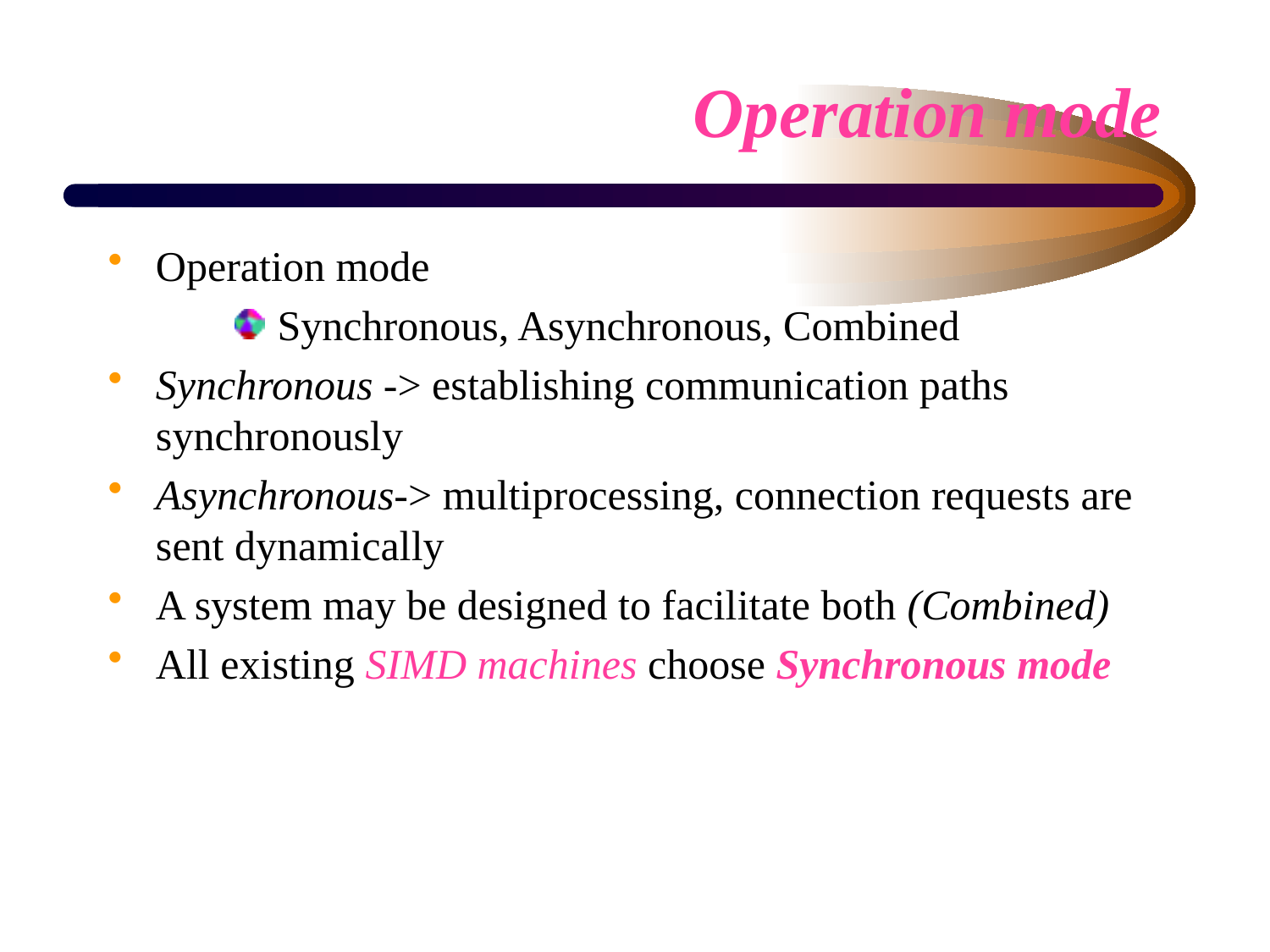

# Operation mode
Operation mode
 Synchronous, Asynchronous, Combined
Synchronous -> establishing communication paths synchronously
Asynchronous-> multiprocessing, connection requests are sent dynamically
A system may be designed to facilitate both (Combined)
All existing SIMD machines choose Synchronous mode